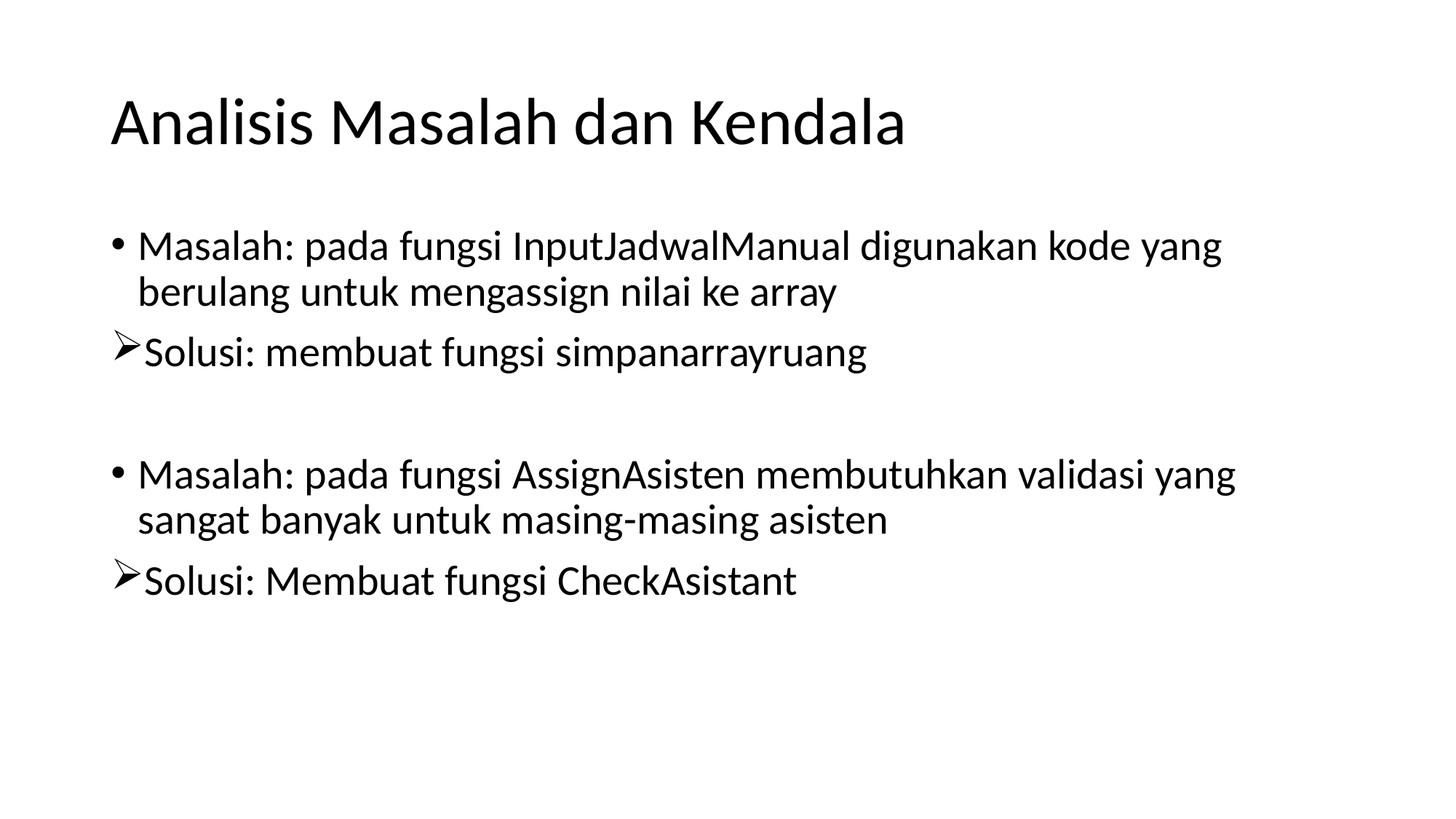

# Analisis Masalah dan Kendala
Masalah: pada fungsi InputJadwalManual digunakan kode yang berulang untuk mengassign nilai ke array
Solusi: membuat fungsi simpanarrayruang

Masalah: pada fungsi AssignAsisten membutuhkan validasi yang sangat banyak untuk masing-masing asisten
Solusi: Membuat fungsi CheckAsistant